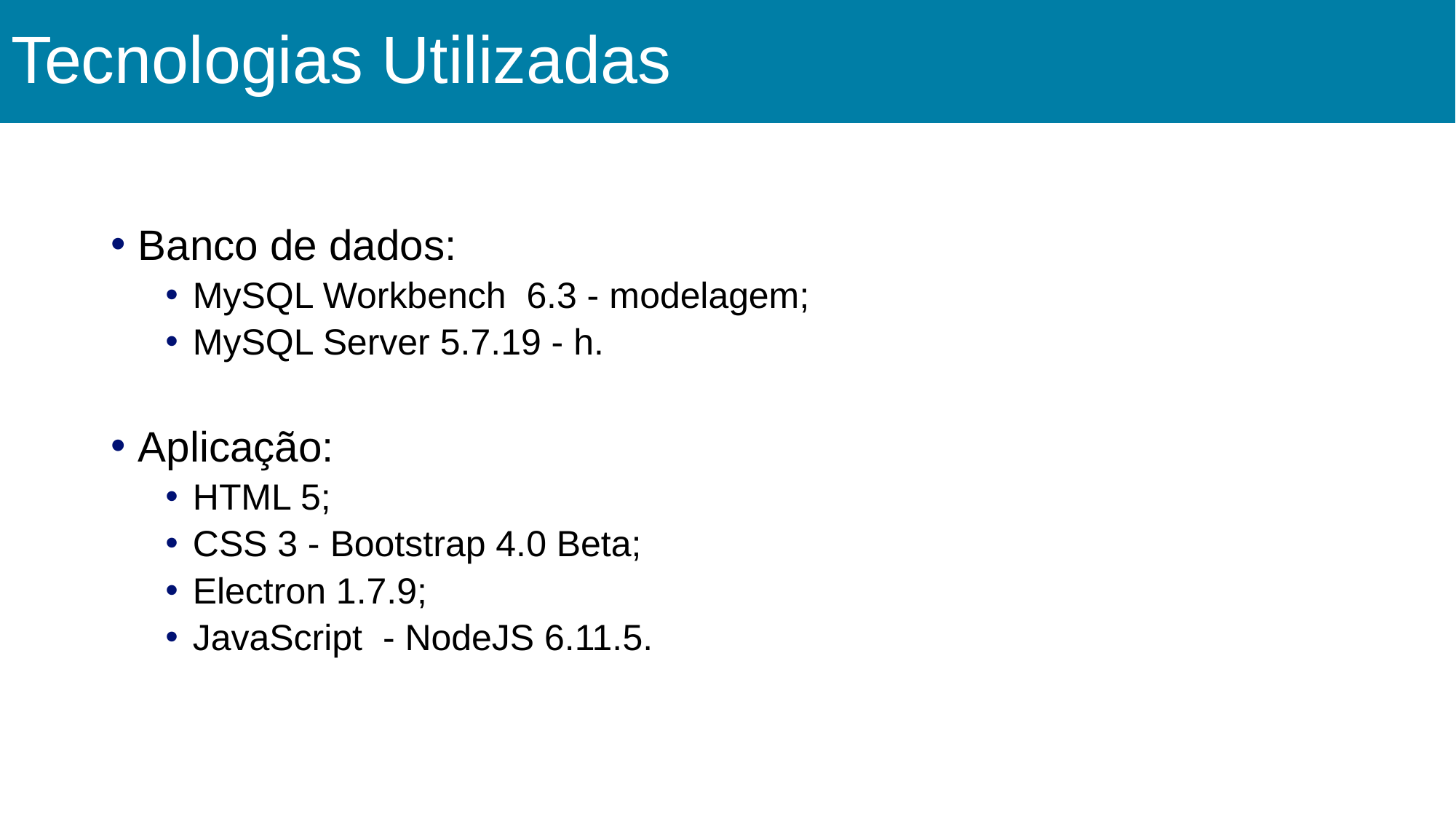

# Tecnologias Utilizadas
Banco de dados:
MySQL Workbench  6.3 - modelagem;
MySQL Server 5.7.19 - h.

Aplicação:
HTML 5;
CSS 3 - Bootstrap 4.0 Beta;
Electron 1.7.9;
JavaScript  - NodeJS 6.11.5.